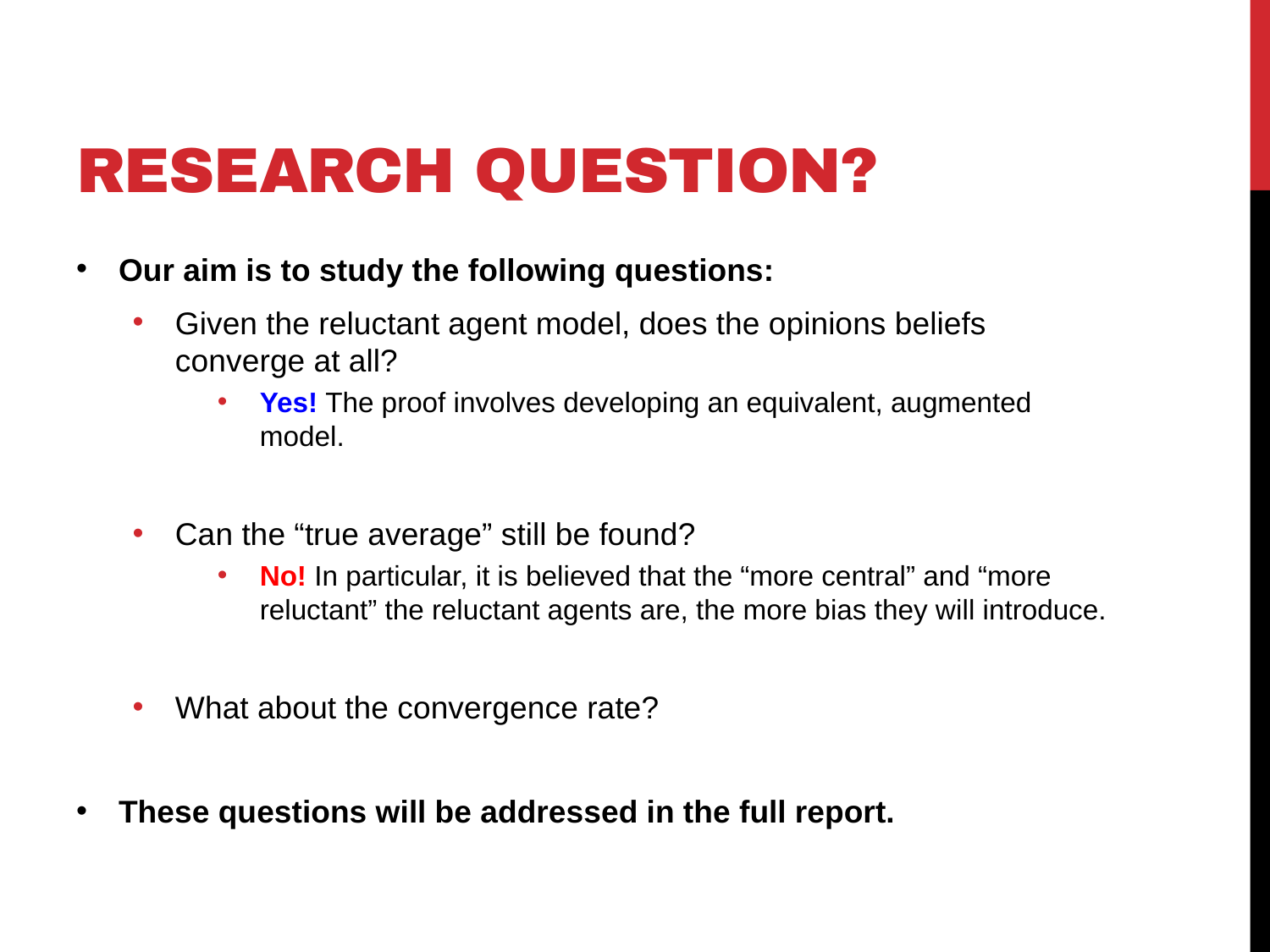

# Research Question?
Our aim is to study the following questions:
Given the reluctant agent model, does the opinions beliefs converge at all?
Yes! The proof involves developing an equivalent, augmented model.

Can the “true average” still be found?
No! In particular, it is believed that the “more central” and “more reluctant” the reluctant agents are, the more bias they will introduce.

What about the convergence rate?

These questions will be addressed in the full report.